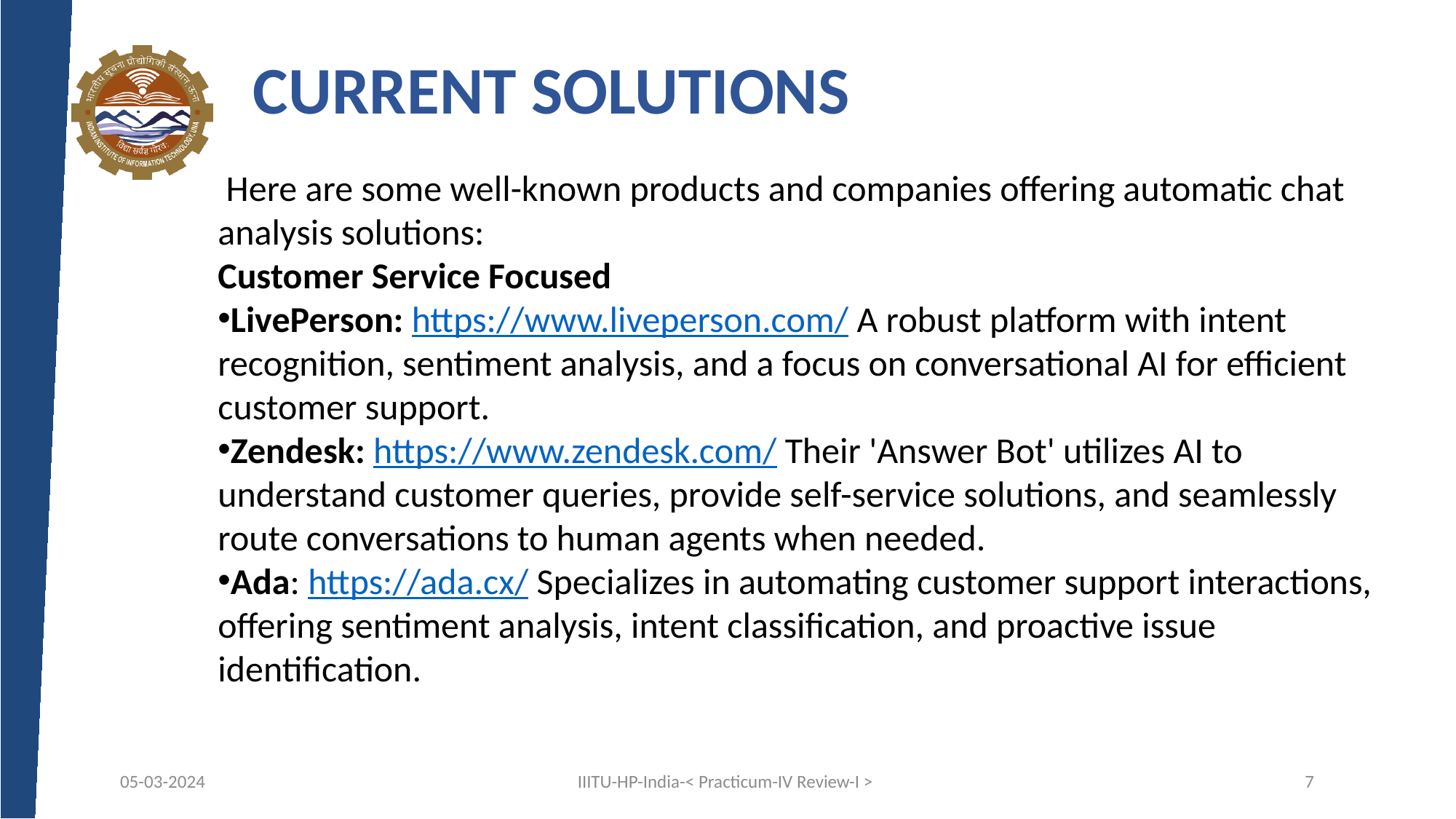

CURRENT SOLUTIONS
 Here are some well-known products and companies offering automatic chat analysis solutions:
Customer Service Focused
LivePerson: https://www.liveperson.com/ A robust platform with intent recognition, sentiment analysis, and a focus on conversational AI for efficient customer support.
Zendesk: https://www.zendesk.com/ Their 'Answer Bot' utilizes AI to understand customer queries, provide self-service solutions, and seamlessly route conversations to human agents when needed.
Ada: https://ada.cx/ Specializes in automating customer support interactions, offering sentiment analysis, intent classification, and proactive issue identification.

05-03-2024
IIITU-HP-India-< Practicum-IV Review-I >
7